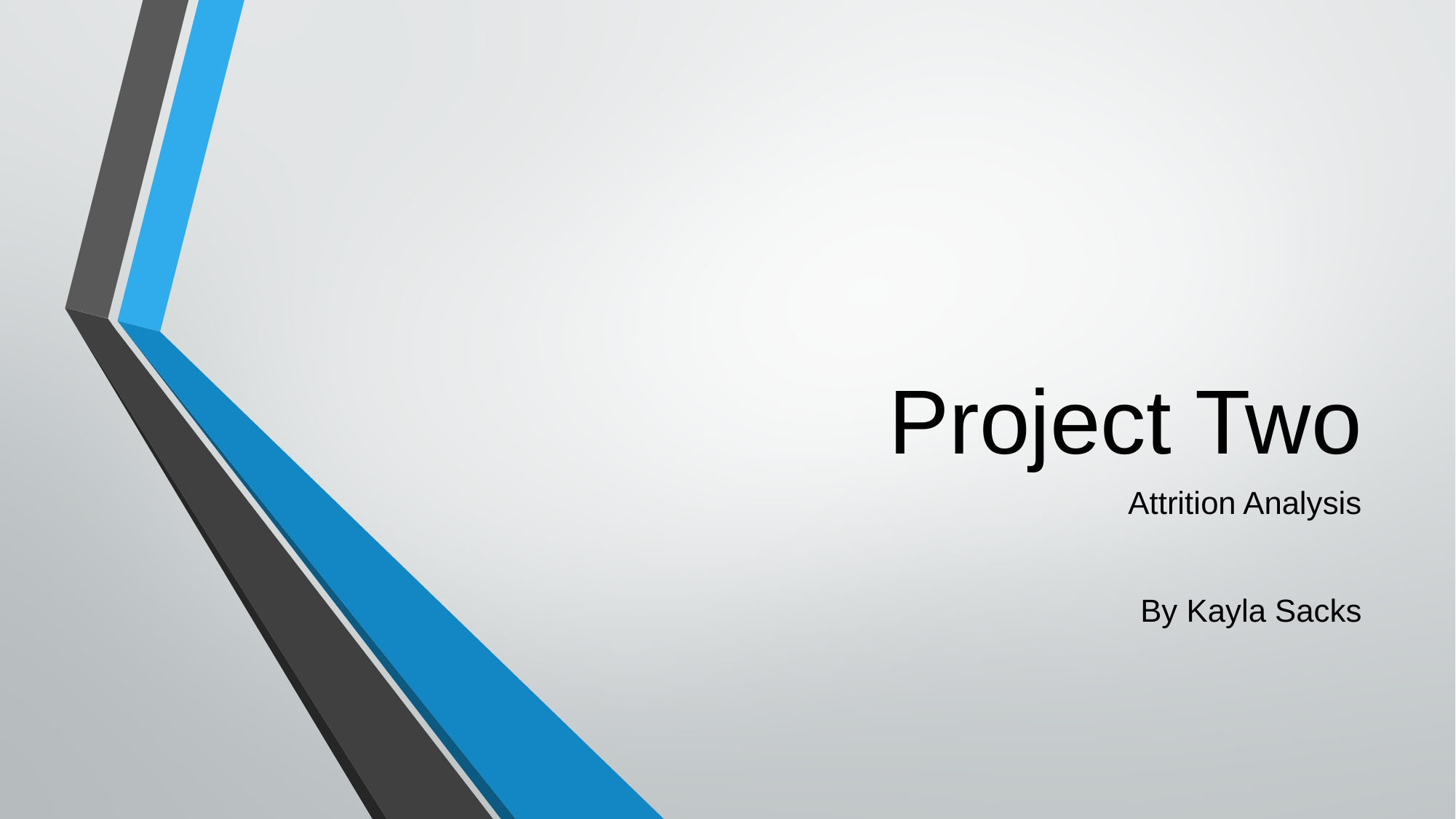

# Project Two
Attrition Analysis

By Kayla Sacks